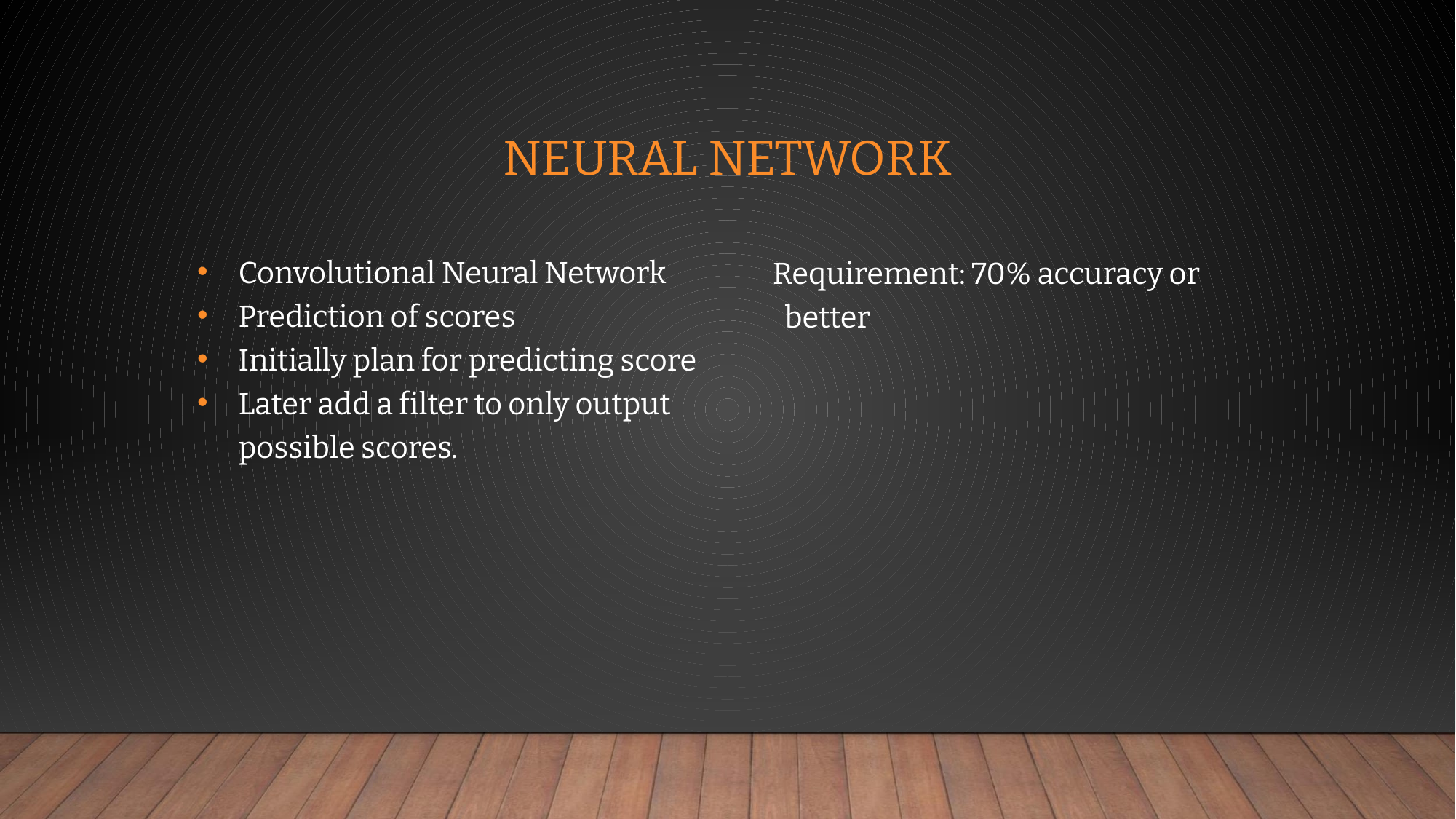

# NEURAL NETWORK
Convolutional Neural Network
Prediction of scores
Initially plan for predicting score
Later add a filter to only output possible scores.
Requirement: 70% accuracy or better